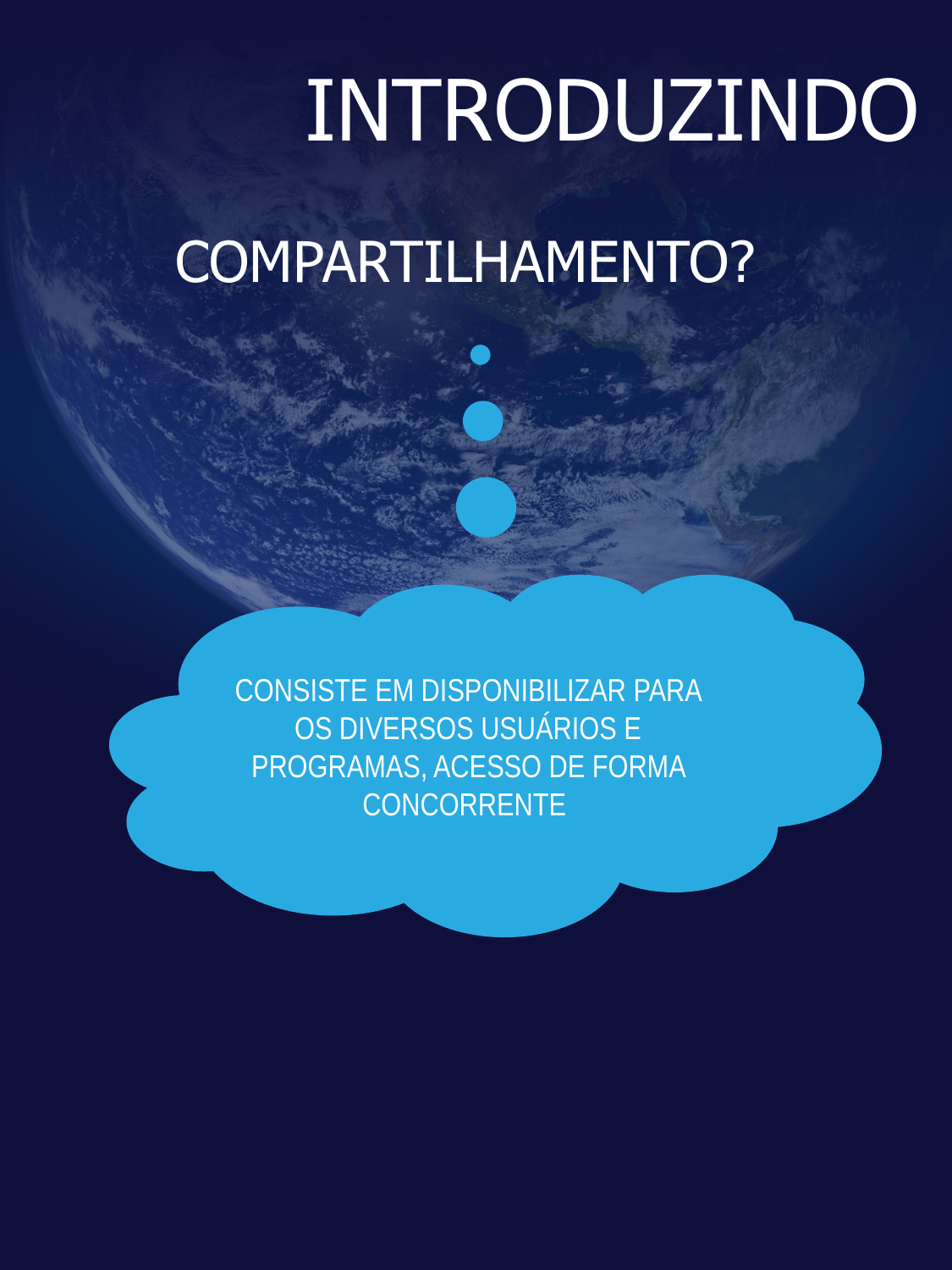

# INTRODUZINDO
COMPARTILHAMENTO?
CONSISTE EM DISPONIBILIZAR PARA OS DIVERSOS USUÁRIOS E PROGRAMAS, ACESSO DE FORMA CONCORRENTE